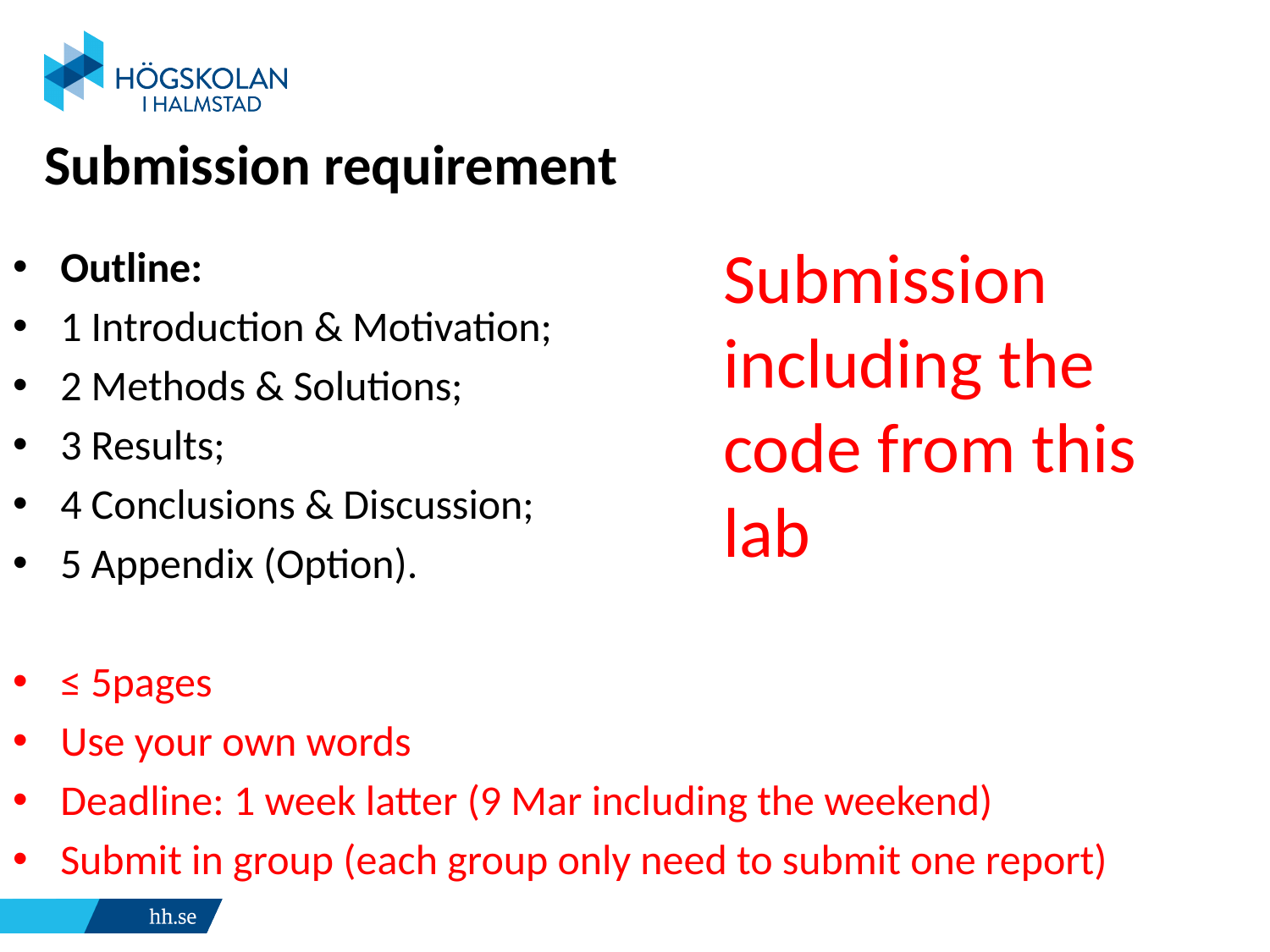

# Submission requirement
Submission including the code from this lab
Outline:
1 Introduction & Motivation;
2 Methods & Solutions;
3 Results;
4 Conclusions & Discussion;
5 Appendix (Option).

≤ 5pages
Use your own words
Deadline: 1 week latter (9 Mar including the weekend)
Submit in group (each group only need to submit one report)